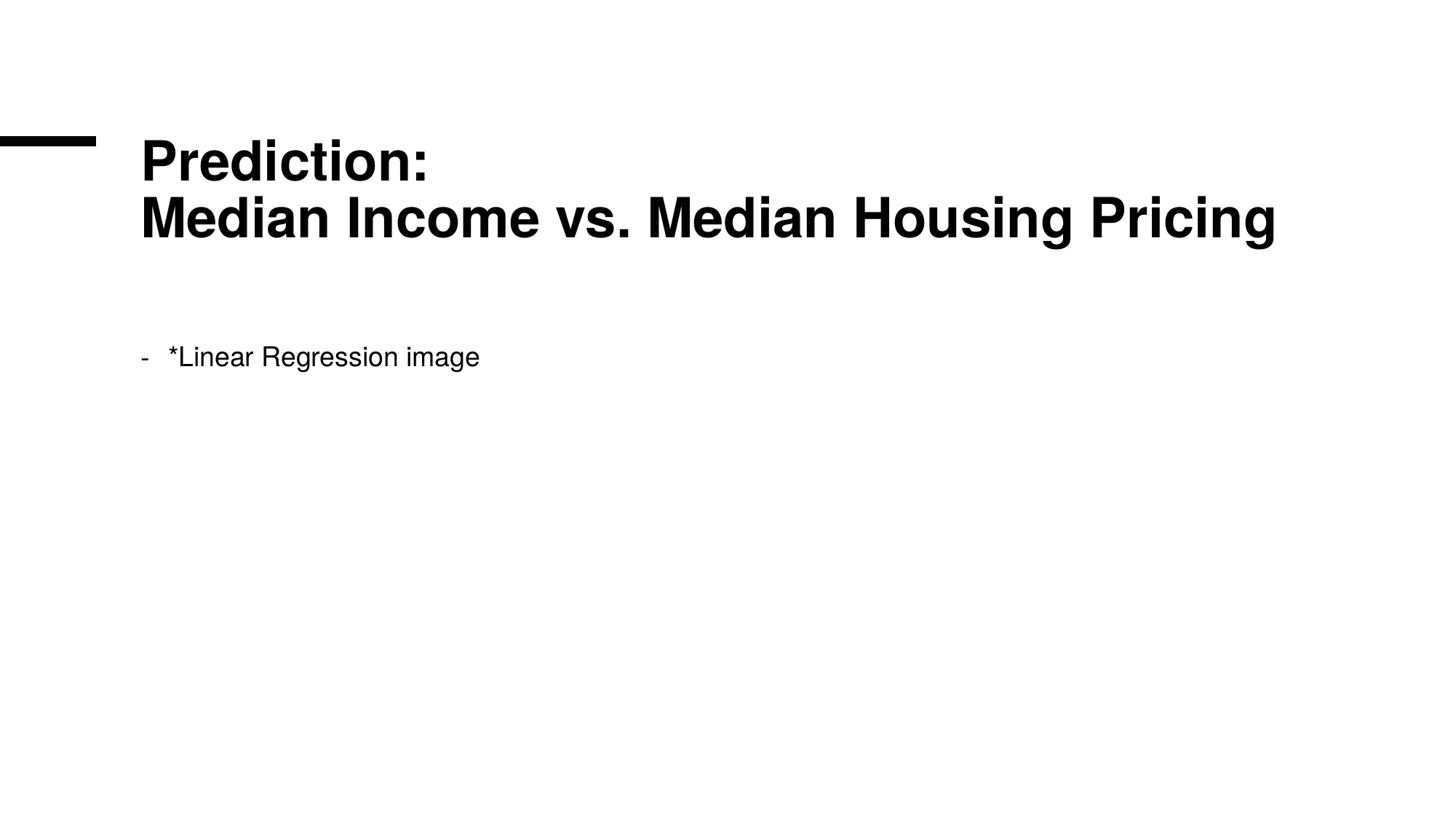

# Prediction: Median Income vs. Median Housing Pricing
*Linear Regression image